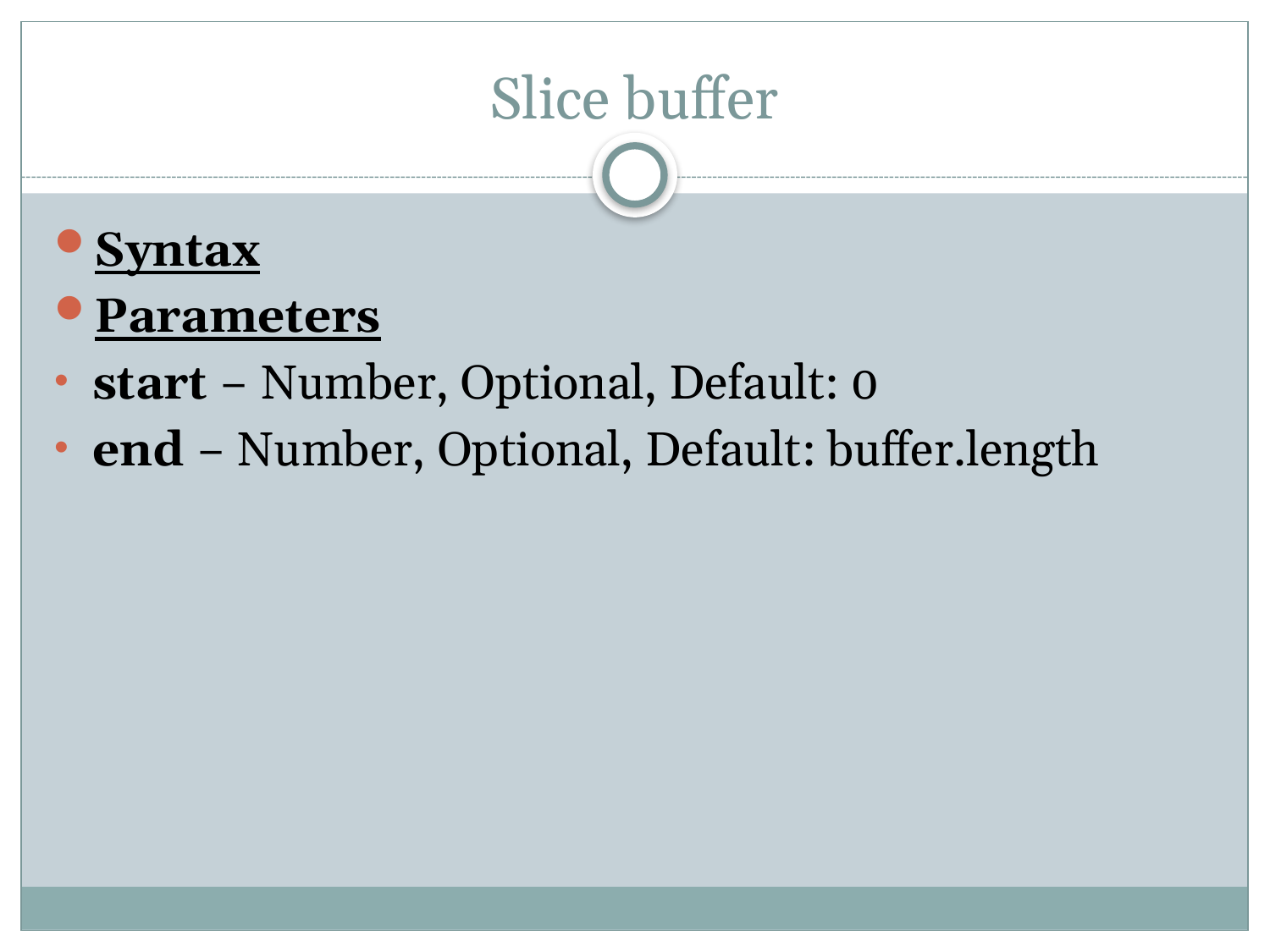

# Slice buffer
Syntax
Parameters
start − Number, Optional, Default: 0
end − Number, Optional, Default: buffer.length